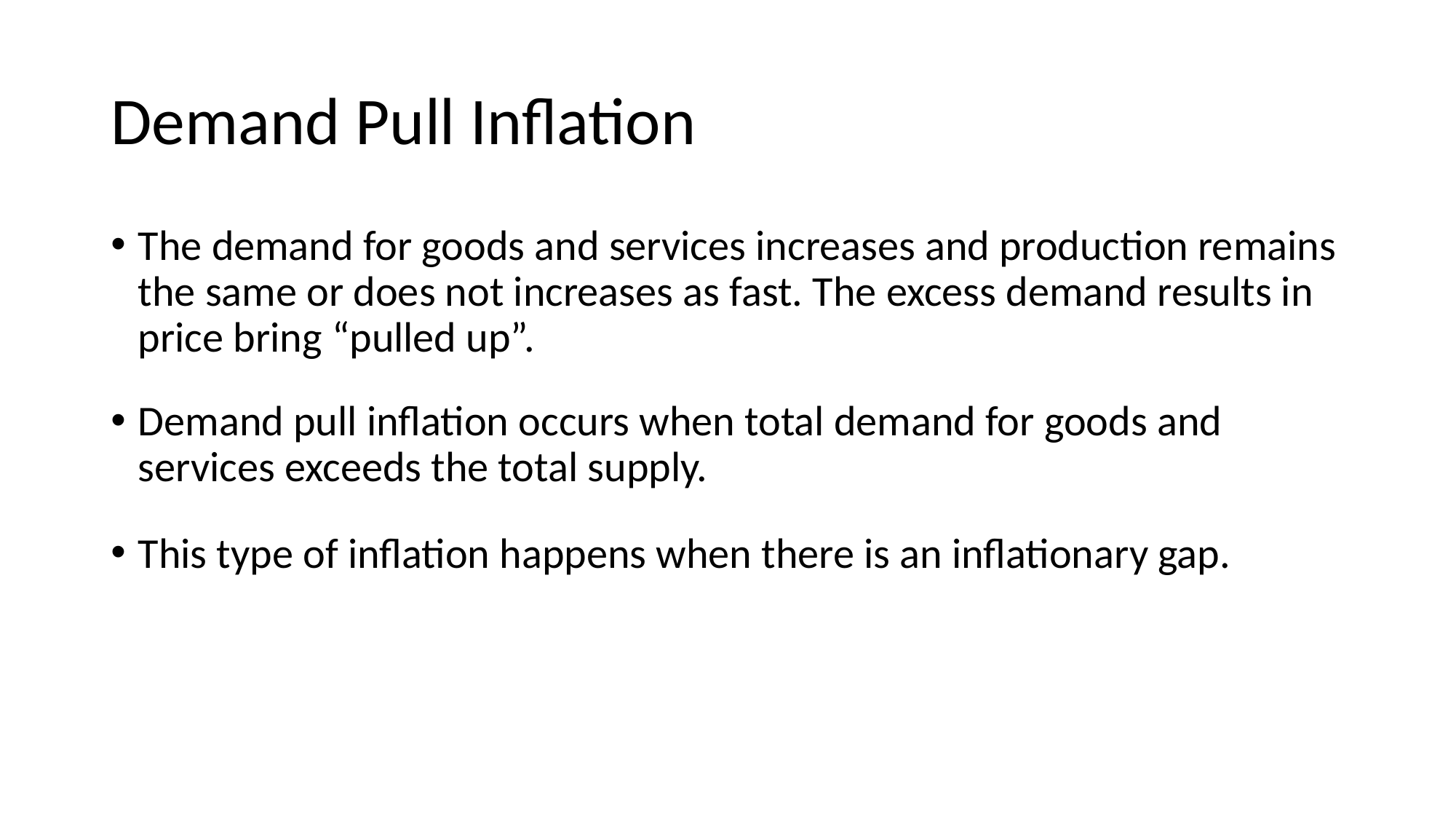

# Demand Pull Inflation
The demand for goods and services increases and production remains the same or does not increases as fast. The excess demand results in price bring “pulled up”.

Demand pull inflation occurs when total demand for goods and services exceeds the total supply.

This type of inflation happens when there is an inflationary gap.